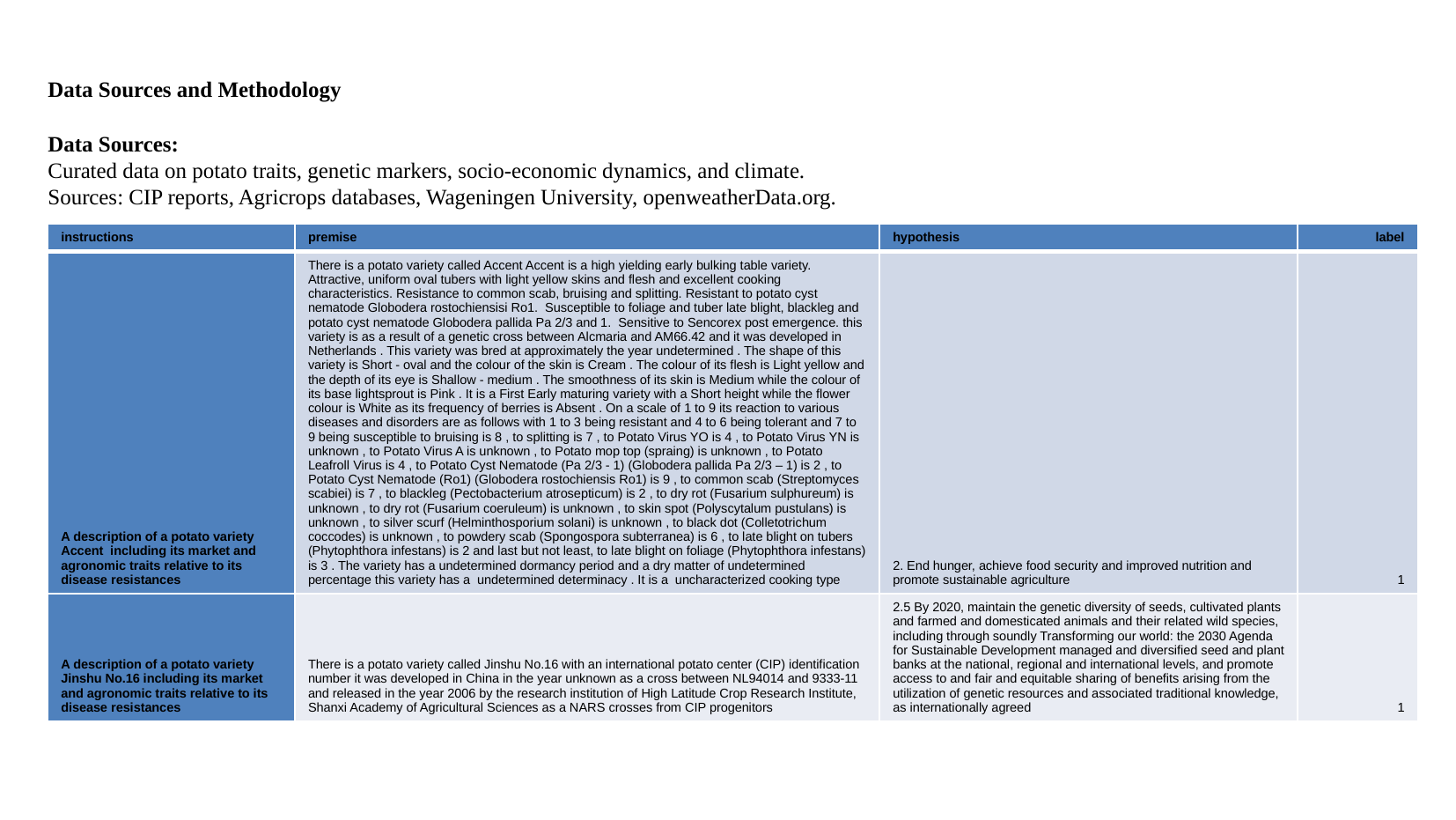

Data Sources and Methodology
Data Sources:
Curated data on potato traits, genetic markers, socio-economic dynamics, and climate.
Sources: CIP reports, Agricrops databases, Wageningen University, openweatherData.org.

| instructions | premise | hypothesis | label |
| --- | --- | --- | --- |
| A description of a potato variety Accent including its market and agronomic traits relative to its disease resistances | There is a potato variety called Accent Accent is a high yielding early bulking table variety. Attractive, uniform oval tubers with light yellow skins and flesh and excellent cooking characteristics. Resistance to common scab, bruising and splitting. Resistant to potato cyst nematode Globodera rostochiensisi Ro1. Susceptible to foliage and tuber late blight, blackleg and potato cyst nematode Globodera pallida Pa 2/3 and 1. Sensitive to Sencorex post emergence. this variety is as a result of a genetic cross between Alcmaria and AM66.42 and it was developed in Netherlands . This variety was bred at approximately the year undetermined . The shape of this variety is Short - oval and the colour of the skin is Cream . The colour of its flesh is Light yellow and the depth of its eye is Shallow - medium . The smoothness of its skin is Medium while the colour of its base lightsprout is Pink . It is a First Early maturing variety with a Short height while the flower colour is White as its frequency of berries is Absent . On a scale of 1 to 9 its reaction to various diseases and disorders are as follows with 1 to 3 being resistant and 4 to 6 being tolerant and 7 to 9 being susceptible to bruising is 8 , to splitting is 7 , to Potato Virus YO is 4 , to Potato Virus YN is unknown , to Potato Virus A is unknown , to Potato mop top (spraing) is unknown , to Potato Leafroll Virus is 4 , to Potato Cyst Nematode (Pa 2/3 - 1) (Globodera pallida Pa 2/3 – 1) is 2 , to Potato Cyst Nematode (Ro1) (Globodera rostochiensis Ro1) is 9 , to common scab (Streptomyces scabiei) is 7 , to blackleg (Pectobacterium atrosepticum) is 2 , to dry rot (Fusarium sulphureum) is unknown , to dry rot (Fusarium coeruleum) is unknown , to skin spot (Polyscytalum pustulans) is unknown , to silver scurf (Helminthosporium solani) is unknown , to black dot (Colletotrichum coccodes) is unknown , to powdery scab (Spongospora subterranea) is 6 , to late blight on tubers (Phytophthora infestans) is 2 and last but not least, to late blight on foliage (Phytophthora infestans) is 3 . The variety has a undetermined dormancy period and a dry matter of undetermined percentage this variety has a undetermined determinacy . It is a uncharacterized cooking type | 2. End hunger, achieve food security and improved nutrition and promote sustainable agriculture | 1 |
| A description of a potato variety Jinshu No.16 including its market and agronomic traits relative to its disease resistances | There is a potato variety called Jinshu No.16 with an international potato center (CIP) identification number it was developed in China in the year unknown as a cross between NL94014 and 9333-11 and released in the year 2006 by the research institution of High Latitude Crop Research Institute, Shanxi Academy of Agricultural Sciences as a NARS crosses from CIP progenitors | 2.5 By 2020, maintain the genetic diversity of seeds, cultivated plants and farmed and domesticated animals and their related wild species, including through soundly Transforming our world: the 2030 Agenda for Sustainable Development managed and diversified seed and plant banks at the national, regional and international levels, and promote access to and fair and equitable sharing of benefits arising from the utilization of genetic resources and associated traditional knowledge, as internationally agreed | 1 |